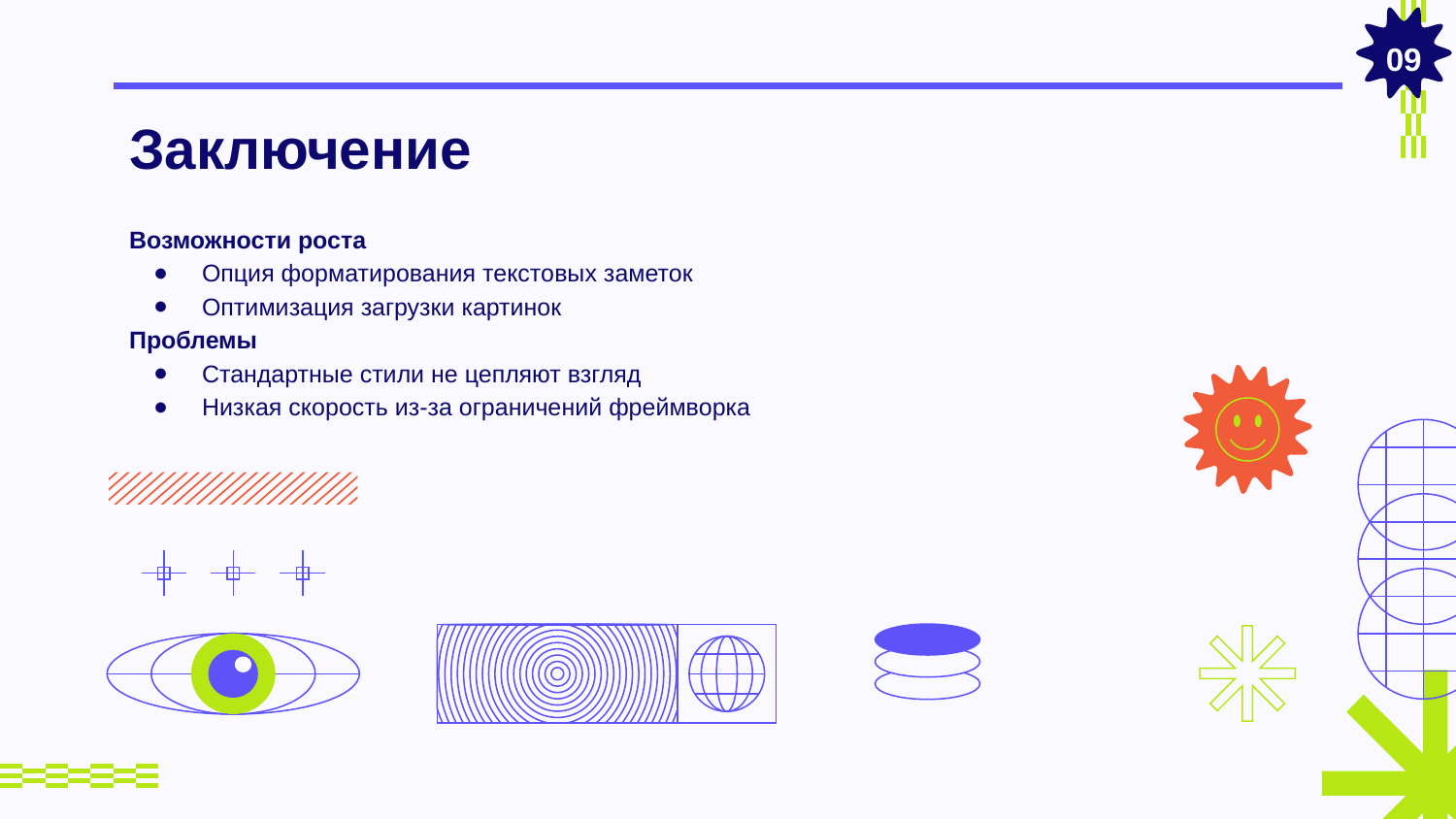

09
# Заключение
Возможности роста
Опция форматирования текстовых заметок
Оптимизация загрузки картинок
Проблемы
Стандартные стили не цепляют взгляд
Низкая скорость из-за ограничений фреймворка